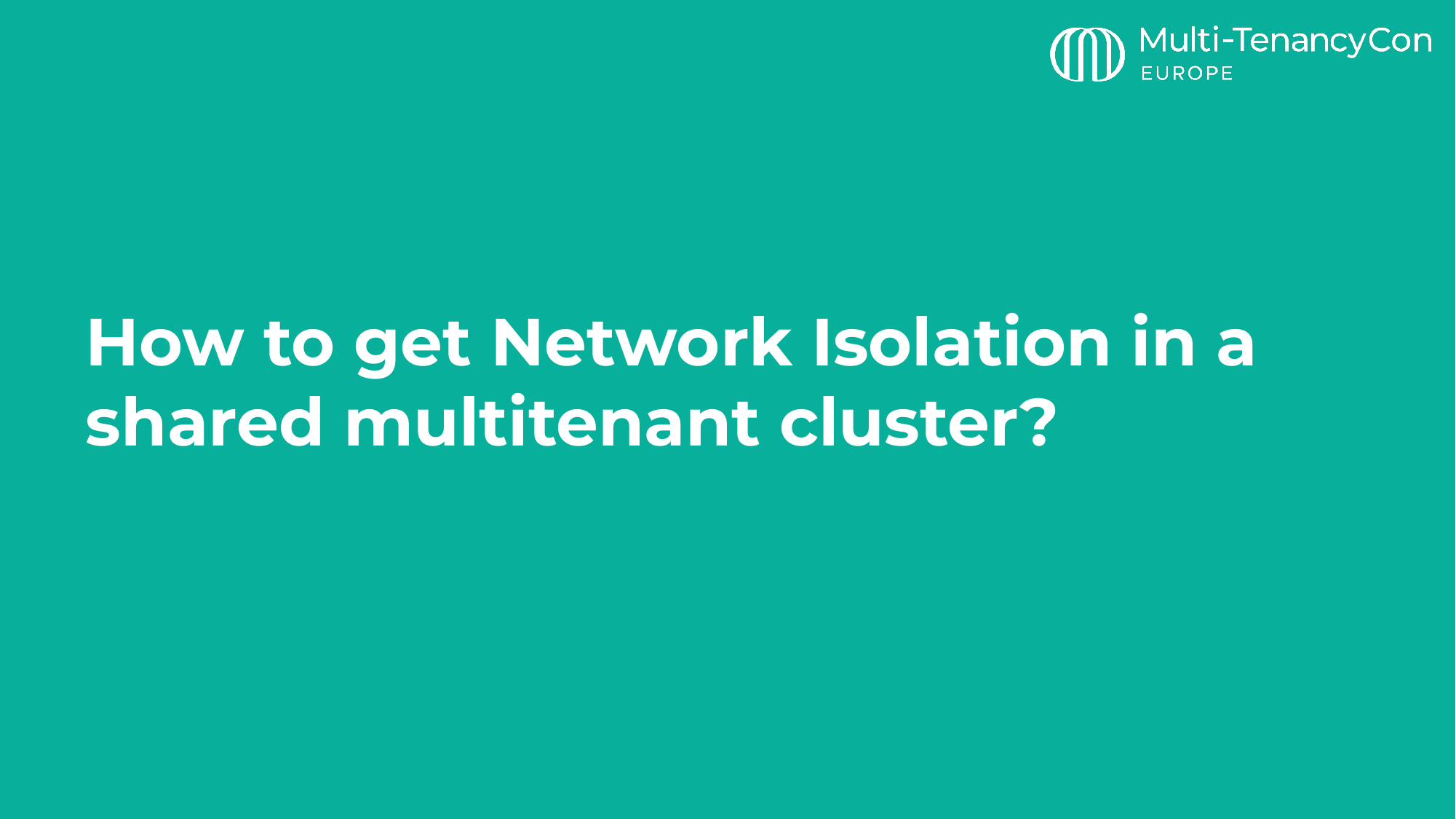

How to get Network Isolation in a shared multitenant cluster?